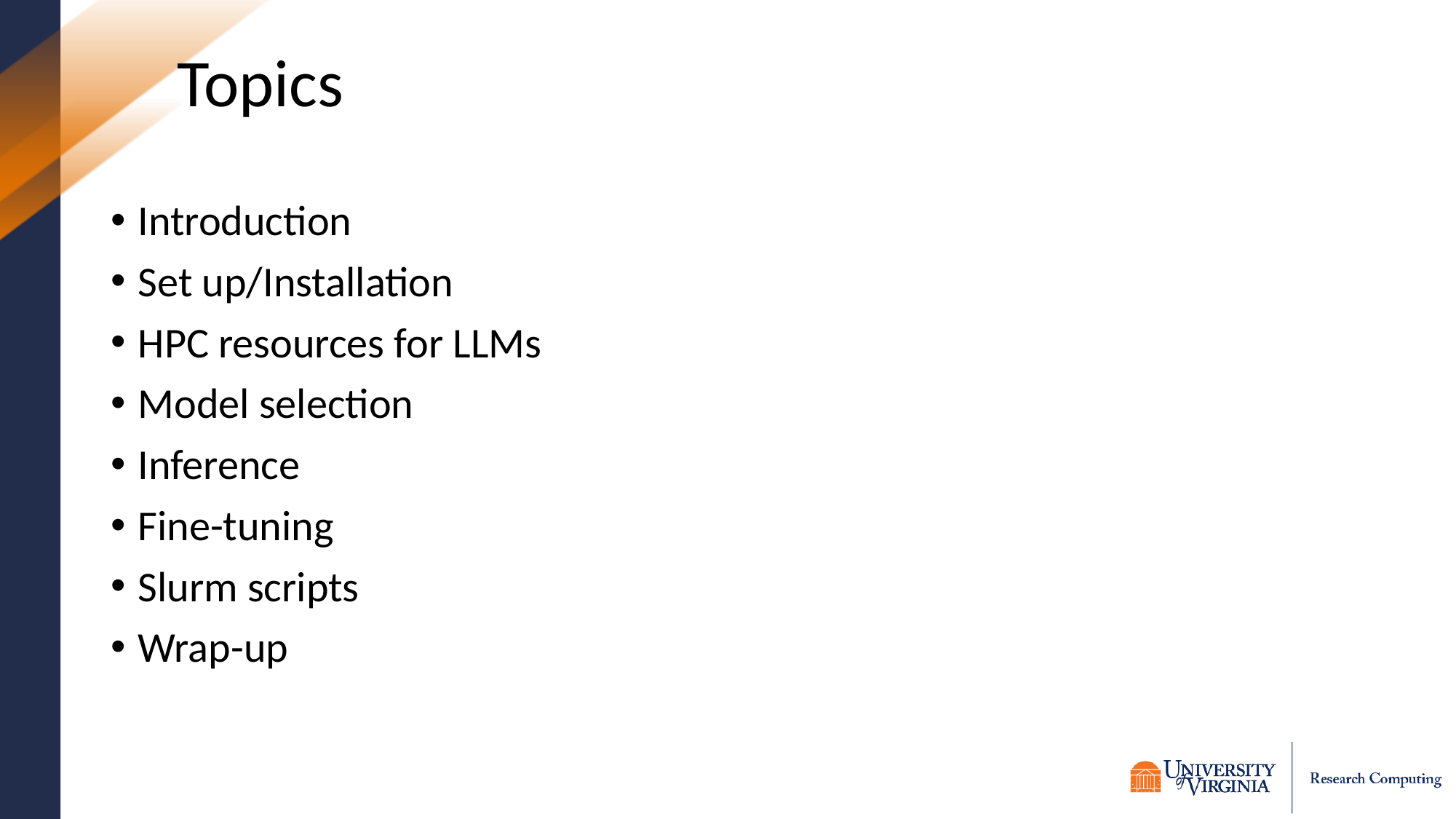

# Topics
Introduction
Set up/Installation
HPC resources for LLMs
Model selection
Inference
Fine-tuning
Slurm scripts
Wrap-up